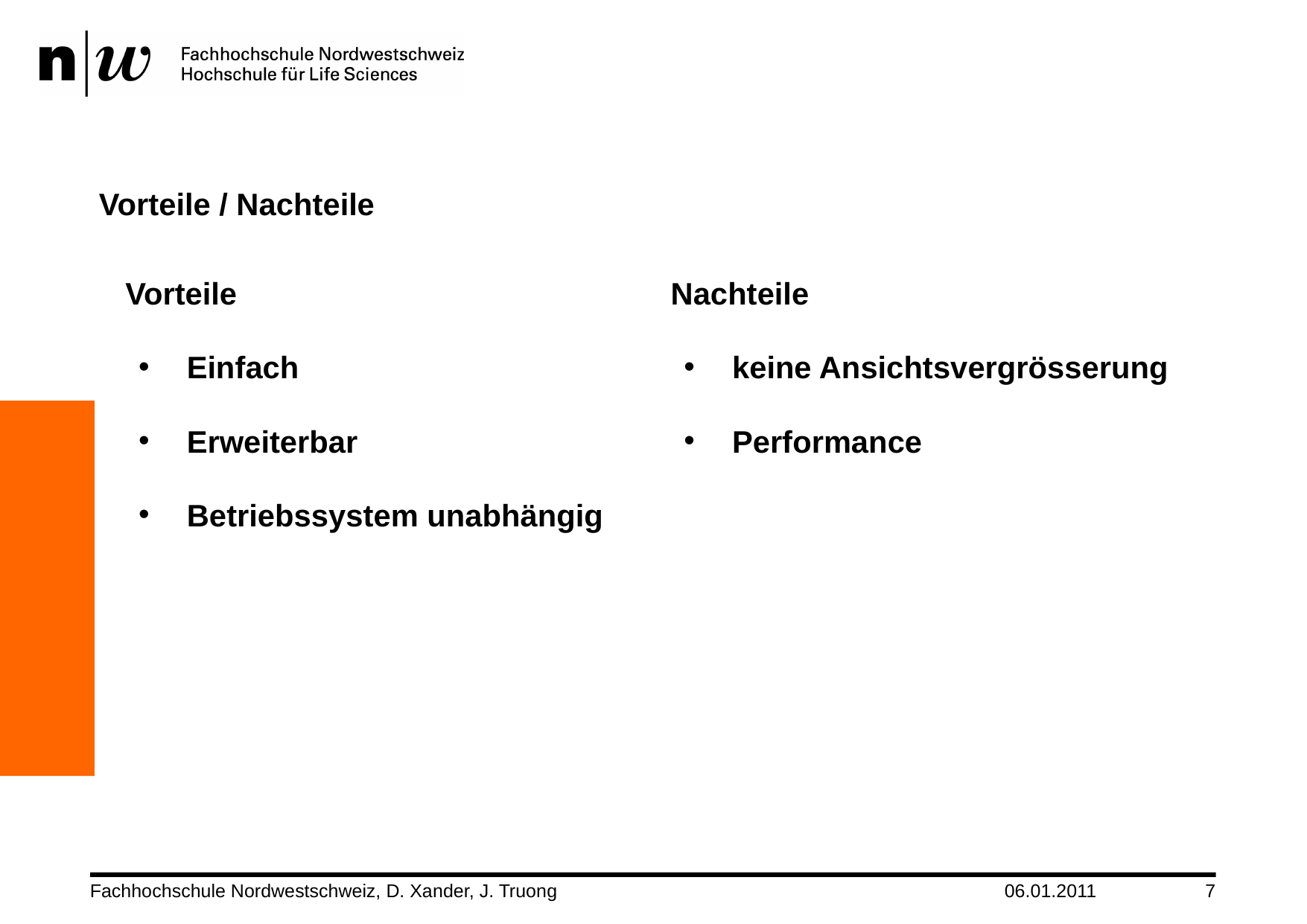

# Vorteile / Nachteile
Vorteile
 Einfach
 Erweiterbar
 Betriebssystem unabhängig
Nachteile
 keine Ansichtsvergrösserung
 Performance

Fachhochschule Nordwestschweiz, D. Xander, J. Truong
06.01.2011
7